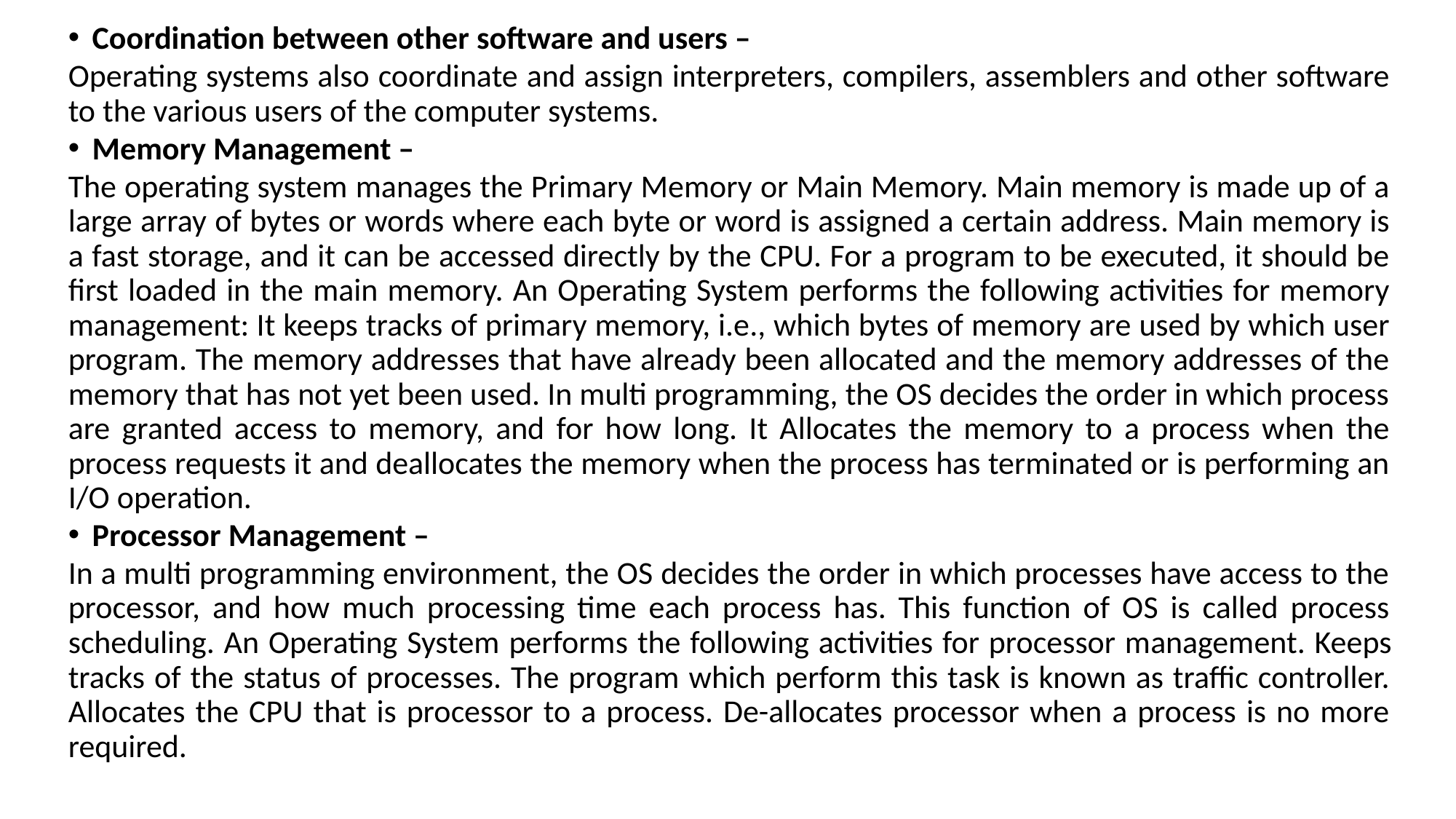

Coordination between other software and users –
Operating systems also coordinate and assign interpreters, compilers, assemblers and other software to the various users of the computer systems.
Memory Management –
The operating system manages the Primary Memory or Main Memory. Main memory is made up of a large array of bytes or words where each byte or word is assigned a certain address. Main memory is a fast storage, and it can be accessed directly by the CPU. For a program to be executed, it should be first loaded in the main memory. An Operating System performs the following activities for memory management: It keeps tracks of primary memory, i.e., which bytes of memory are used by which user program. The memory addresses that have already been allocated and the memory addresses of the memory that has not yet been used. In multi programming, the OS decides the order in which process are granted access to memory, and for how long. It Allocates the memory to a process when the process requests it and deallocates the memory when the process has terminated or is performing an I/O operation.
Processor Management –
In a multi programming environment, the OS decides the order in which processes have access to the processor, and how much processing time each process has. This function of OS is called process scheduling. An Operating System performs the following activities for processor management. Keeps tracks of the status of processes. The program which perform this task is known as traffic controller. Allocates the CPU that is processor to a process. De-allocates processor when a process is no more required.